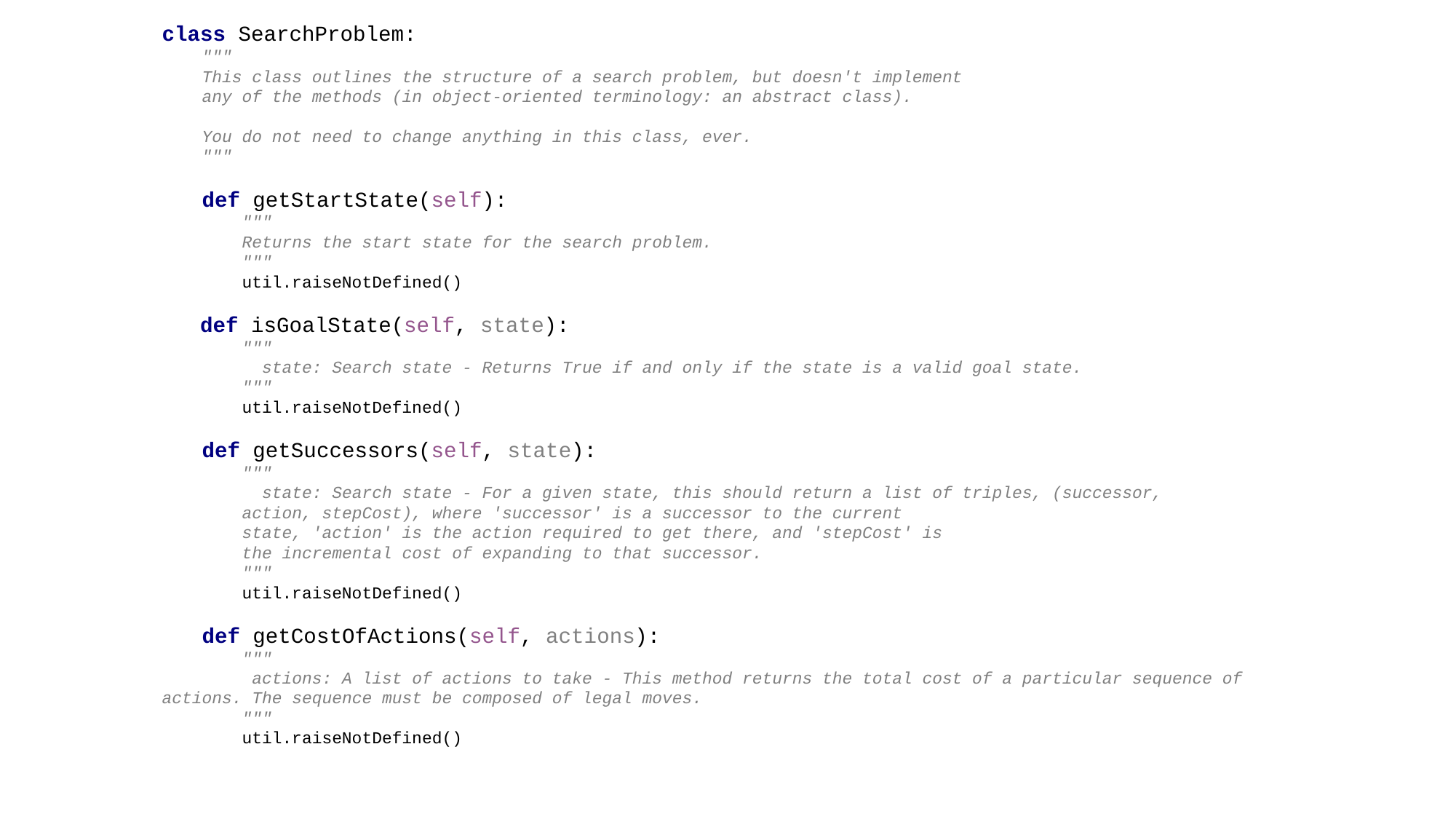

class SearchProblem:
    """
    This class outlines the structure of a search problem, but doesn't implement
    any of the methods (in object-oriented terminology: an abstract class).
    You do not need to change anything in this class, ever.
    """
    def getStartState(self):
        """
        Returns the start state for the search problem.
        """
        util.raiseNotDefined()
   def isGoalState(self, state):
        """
          state: Search state - Returns True if and only if the state is a valid goal state.
        """
        util.raiseNotDefined()
    def getSuccessors(self, state):
        """
          state: Search state - For a given state, this should return a list of triples, (successor,
        action, stepCost), where 'successor' is a successor to the current
        state, 'action' is the action required to get there, and 'stepCost' is
        the incremental cost of expanding to that successor.
        """
        util.raiseNotDefined()
    def getCostOfActions(self, actions):
        """
         actions: A list of actions to take - This method returns the total cost of a particular sequence of actions. The sequence must be composed of legal moves.
        """
        util.raiseNotDefined()